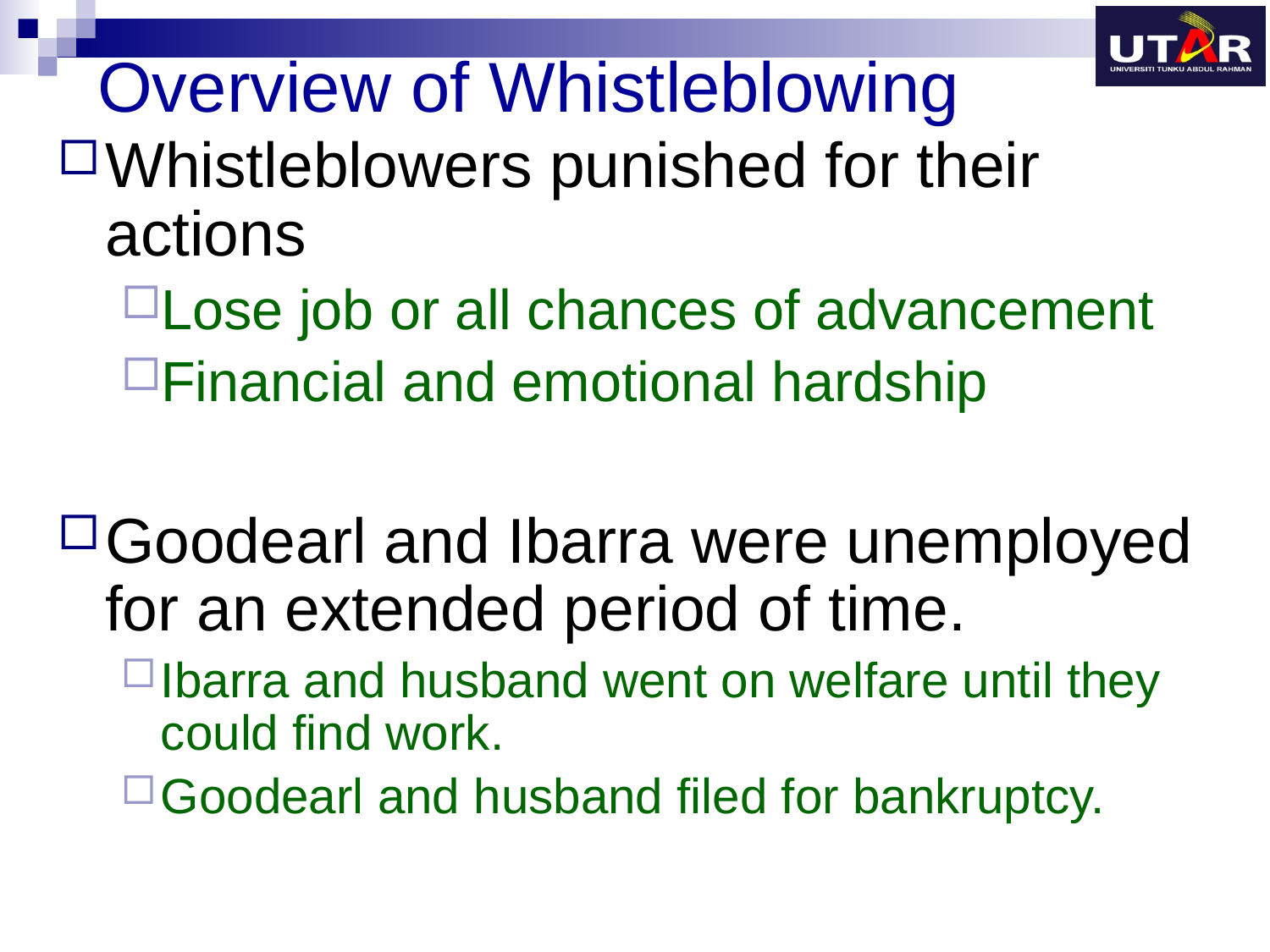

# Overview of Whistleblowing
Whistleblowers punished for their actions
Lose job or all chances of advancement
Financial and emotional hardship

Goodearl and Ibarra were unemployed for an extended period of time.
Ibarra and husband went on welfare until they could find work.
Goodearl and husband filed for bankruptcy.